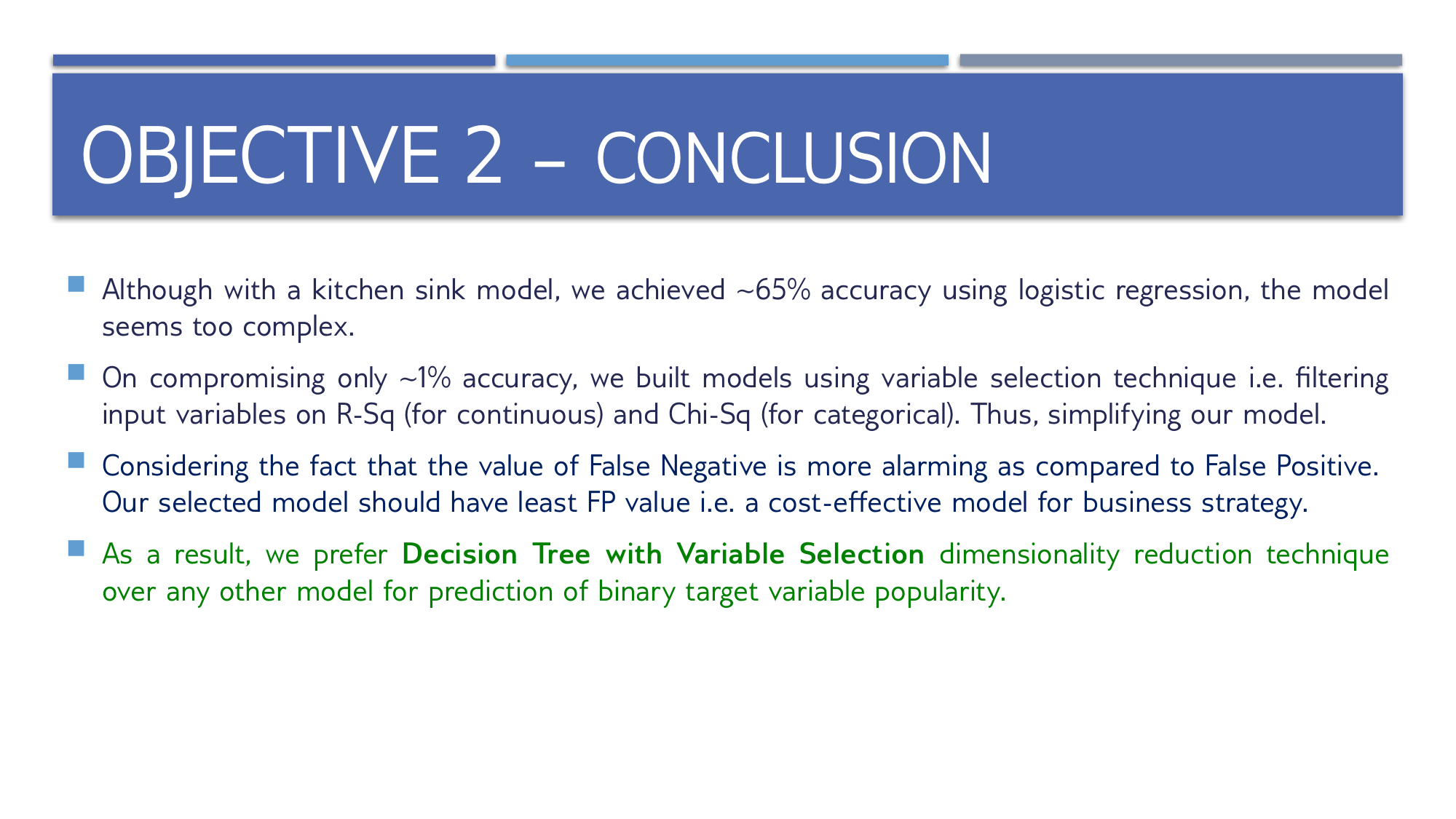

# Objective 2 – CONCLUSION
Although with a kitchen sink model, we achieved ~65% accuracy using logistic regression, the model seems too complex.
On compromising only ~1% accuracy, we built models using variable selection technique i.e. filtering input variables on R-Sq (for continuous) and Chi-Sq (for categorical). Thus, simplifying our model.
Considering the fact that the value of False Negative is more alarming as compared to False Positive.
Our selected model should have least FP value i.e. a cost-effective model for business strategy.
As a result, we prefer Decision Tree with Variable Selection dimensionality reduction technique over any other model for prediction of binary target variable popularity.